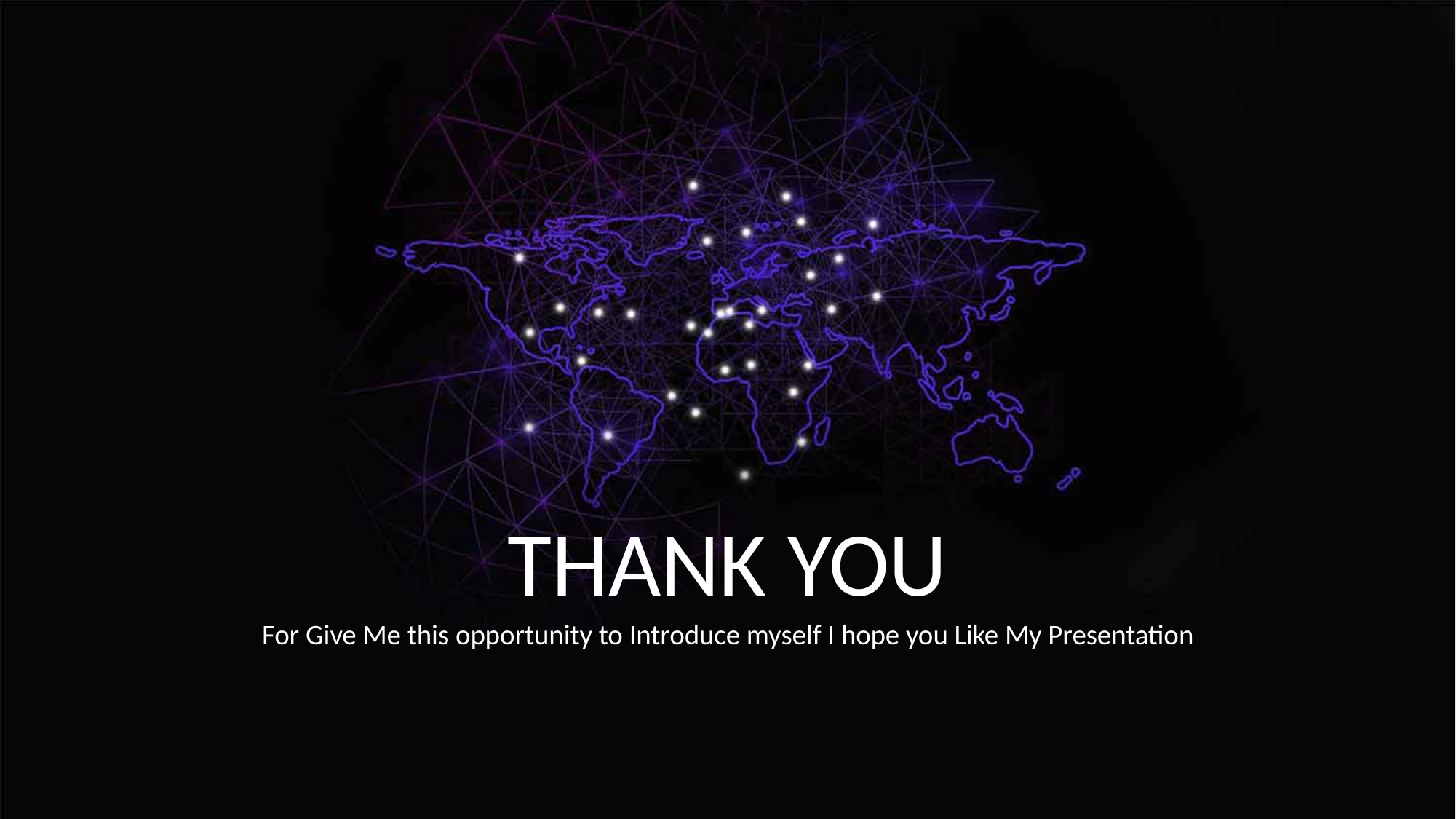

THANK YOU
For Give Me this opportunity to Introduce myself I hope you Like My Presentation